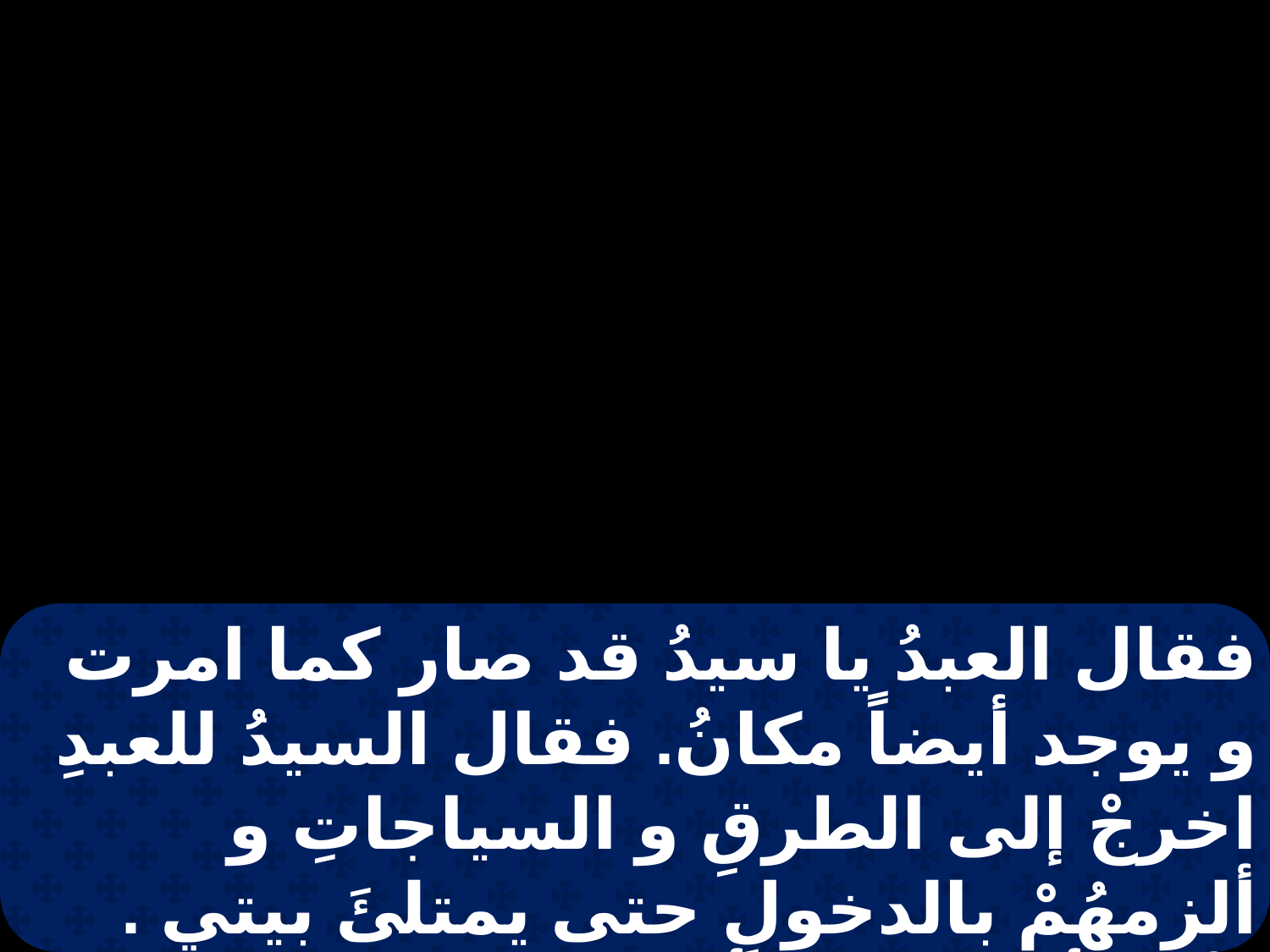

فقال العبدُ يا سيدُ قد صار كما امرت و يوجد أيضاً مكانُ. فقال السيدُ للعبدِ اخرجْ إلى الطرقِ و السياجاتِ و ألزمهُمْ بالدخولِ حتى يمتلئَ بيتي . لأني أقولُ لكم أنه ليس واحد من اولئكَ الرجالِ المدعوينَ يذُوقَ عشائي .